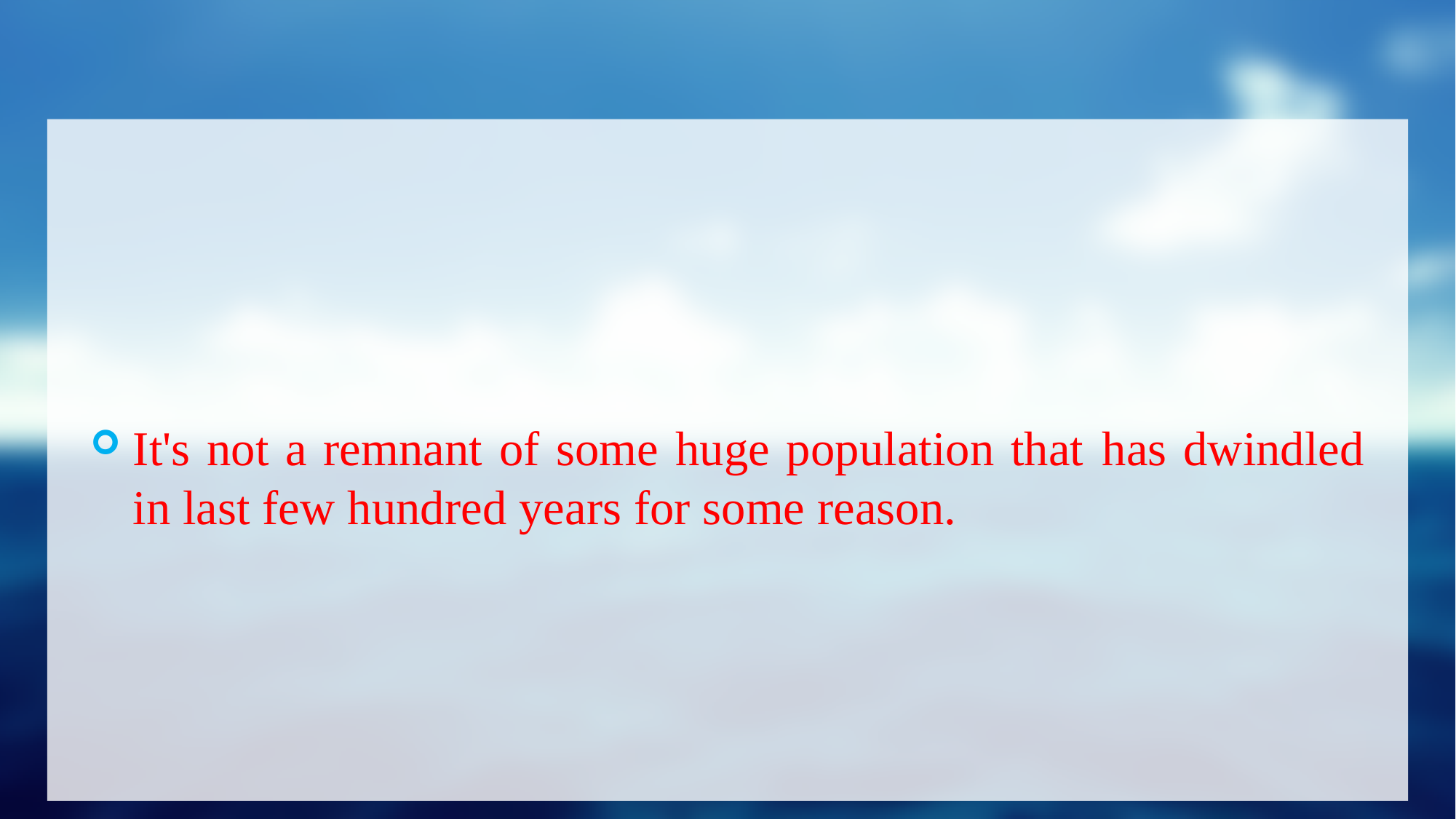

#

It's not a remnant of some huge population that has dwindled in last few hundred years for some reason.